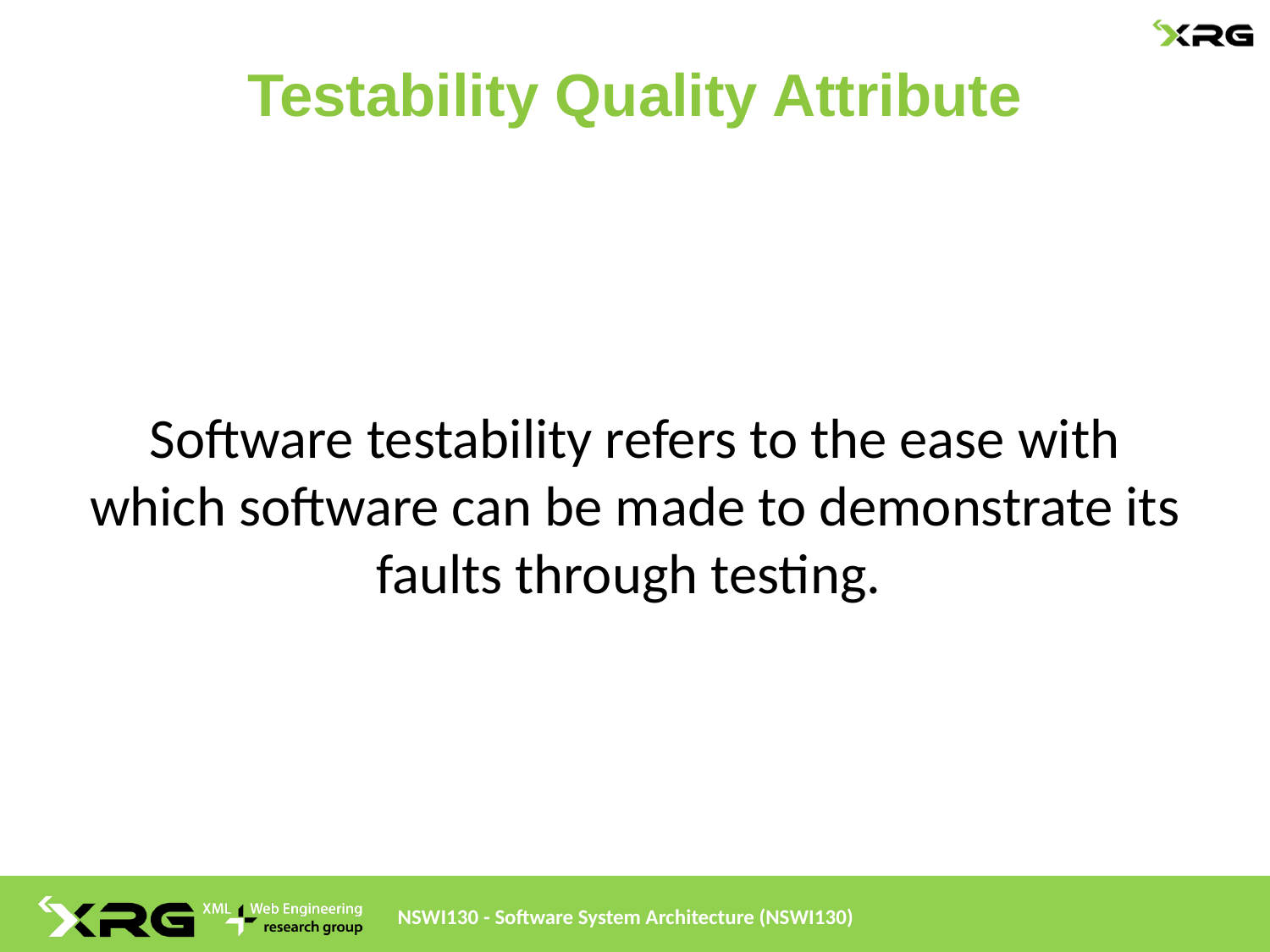

# Testability Quality Attribute
Software testability refers to the ease with which software can be made to demonstrate its faults through testing.
NSWI130 - Software System Architecture (NSWI130)